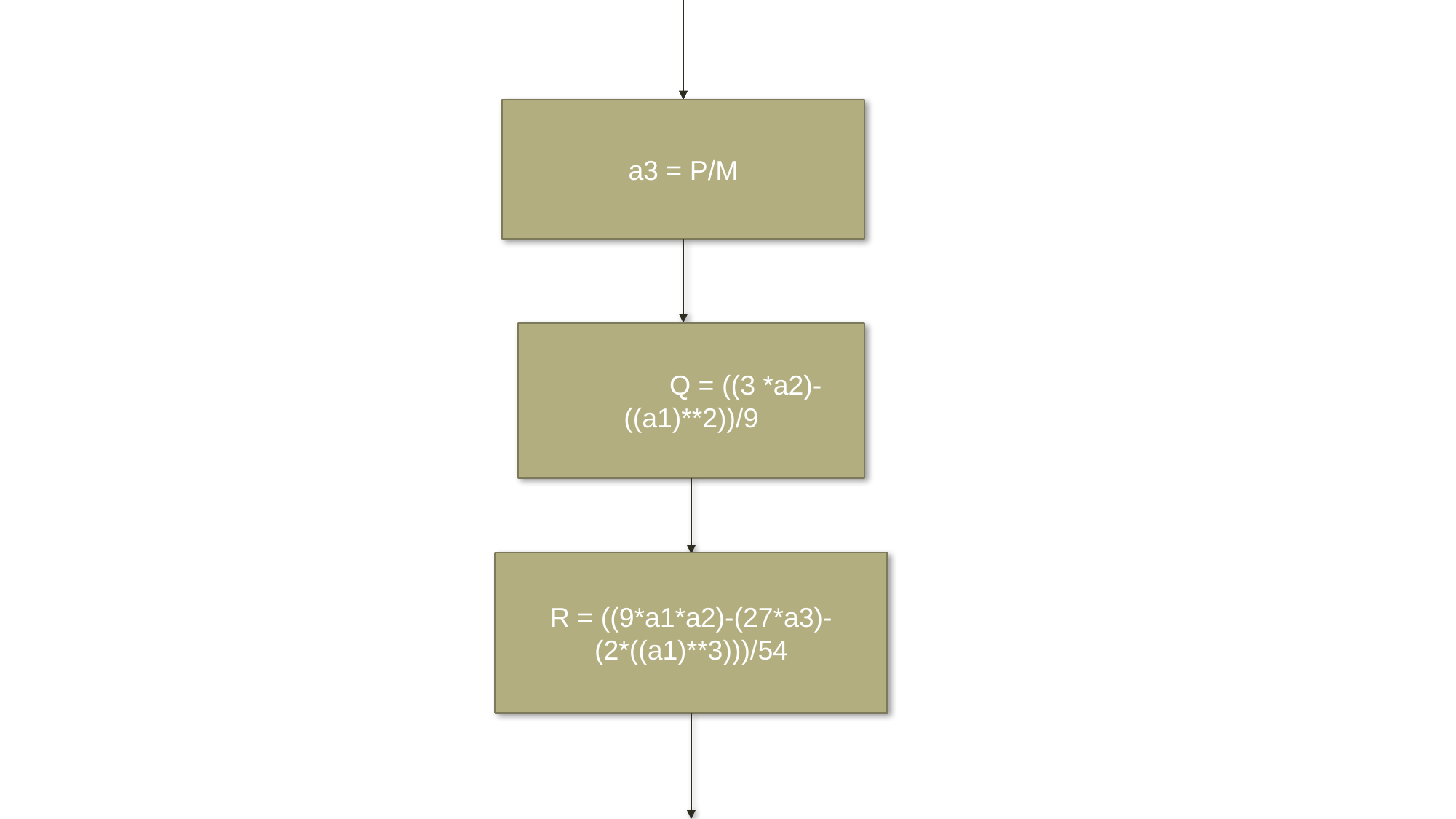

a3 = P/M
 	Q = ((3 *a2)-((a1)**2))/9
R = ((9*a1*a2)-(27*a3)-(2*((a1)**3)))/54